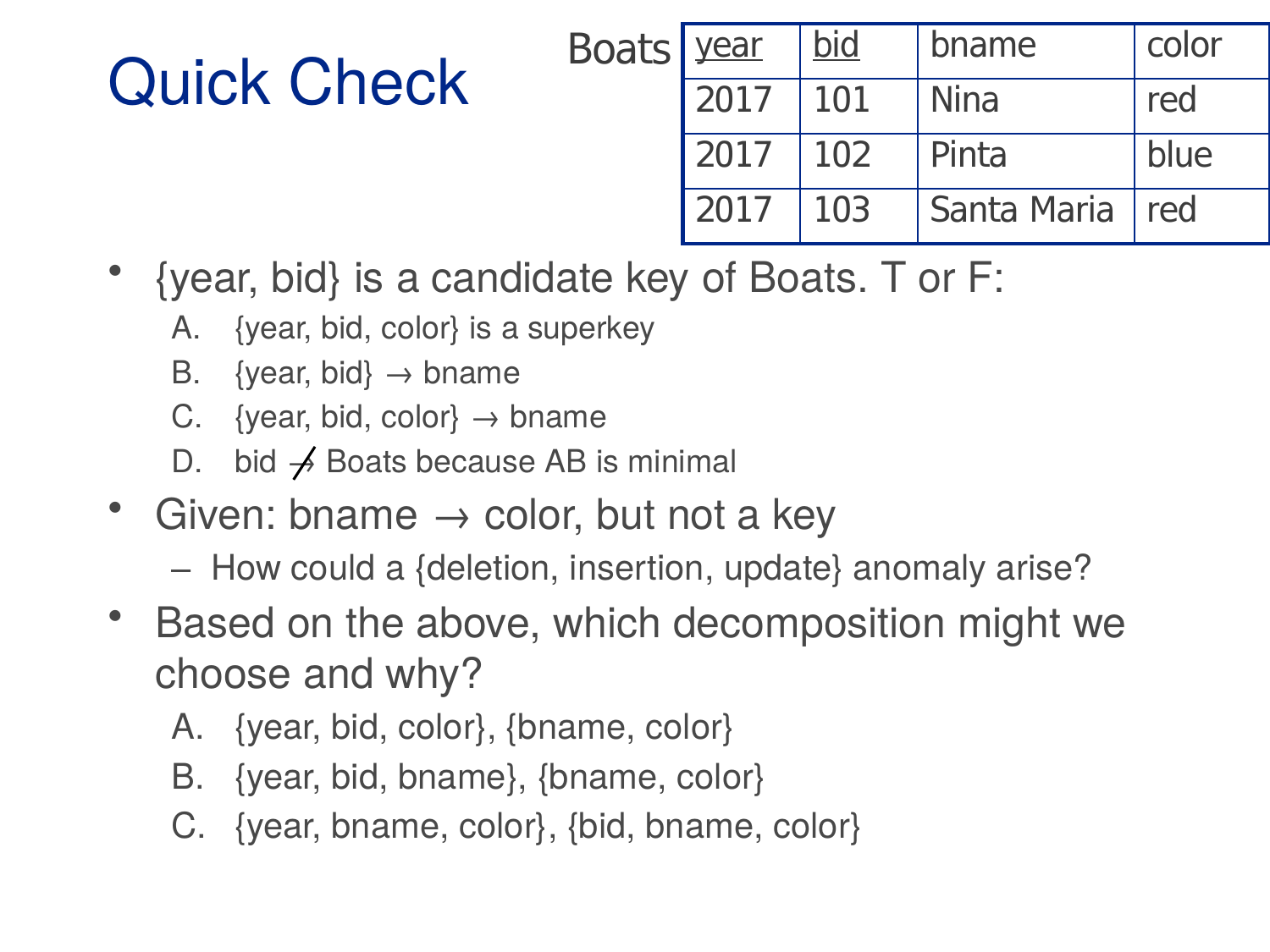

# Quick Check
Boats
| year | bid | bname | color |
| --- | --- | --- | --- |
| 2017 | 101 | Nina | red |
| 2017 | 102 | Pinta | blue |
| 2017 | 103 | Santa Maria | red |
|  |
| --- |
{year, bid} is a candidate key of Boats. T or F:
{year, bid, color} is a superkey
{year, bid} → bname
{year, bid, color} → bname
bid → Boats because AB is minimal
Given: bname → color, but not a key
How could a {deletion, insertion, update} anomaly arise?
Based on the above, which decomposition might we choose and why?
{year, bid, color}, {bname, color}
{year, bid, bname}, {bname, color}
{year, bname, color}, {bid, bname, color}